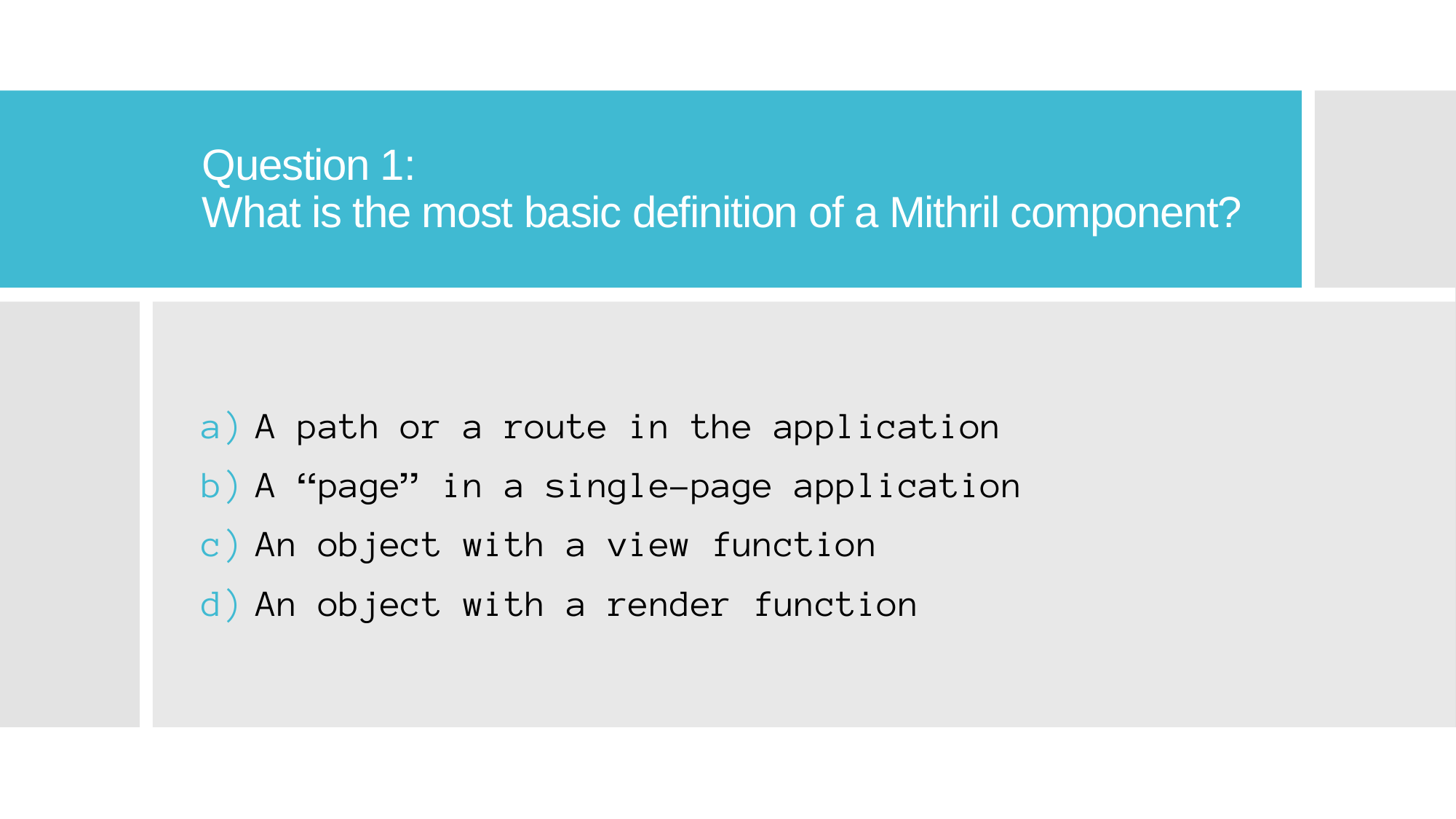

# Question 1: What is the most basic definition of a Mithril component?

A path or a route in the application
A “page” in a single-page application
An object with a view function
An object with a render function